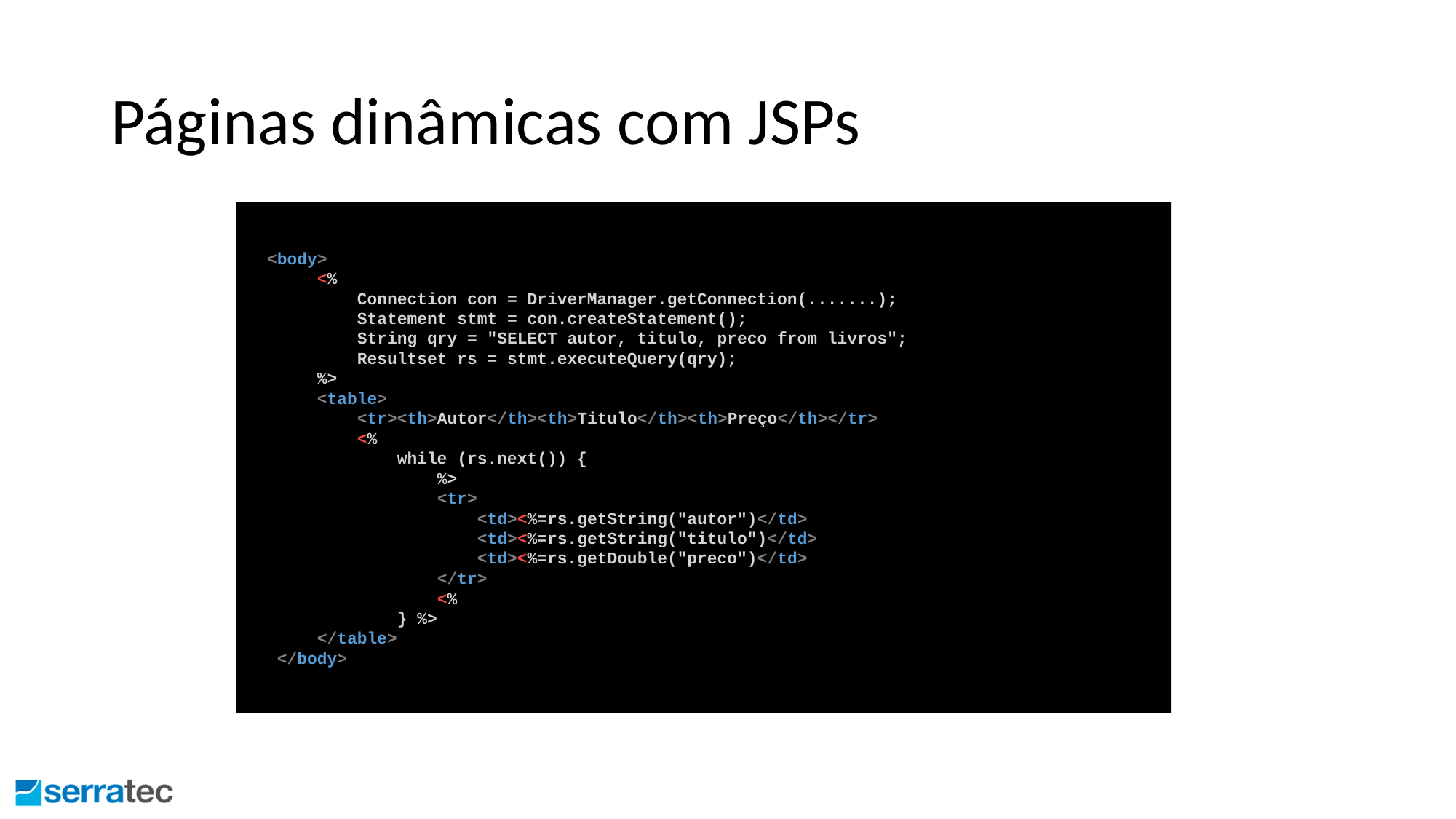

# Páginas dinâmicas com JSPs
  <body>
       <%
           Connection con = DriverManager.getConnection(.......);
           Statement stmt = con.createStatement();
           String qry = "SELECT autor, titulo, preco from livros";
           Resultset rs = stmt.executeQuery(qry);
       %>
       <table>
           <tr><th>Autor</th><th>Titulo</th><th>Preço</th></tr>
           <%
               while (rs.next()) {
                   %>
                   <tr>
                       <td><%=rs.getString("autor")</td>
                       <td><%=rs.getString("titulo")</td>
                       <td><%=rs.getDouble("preco")</td>
                   </tr>
                   <%
               } %>
       </table>
   </body>